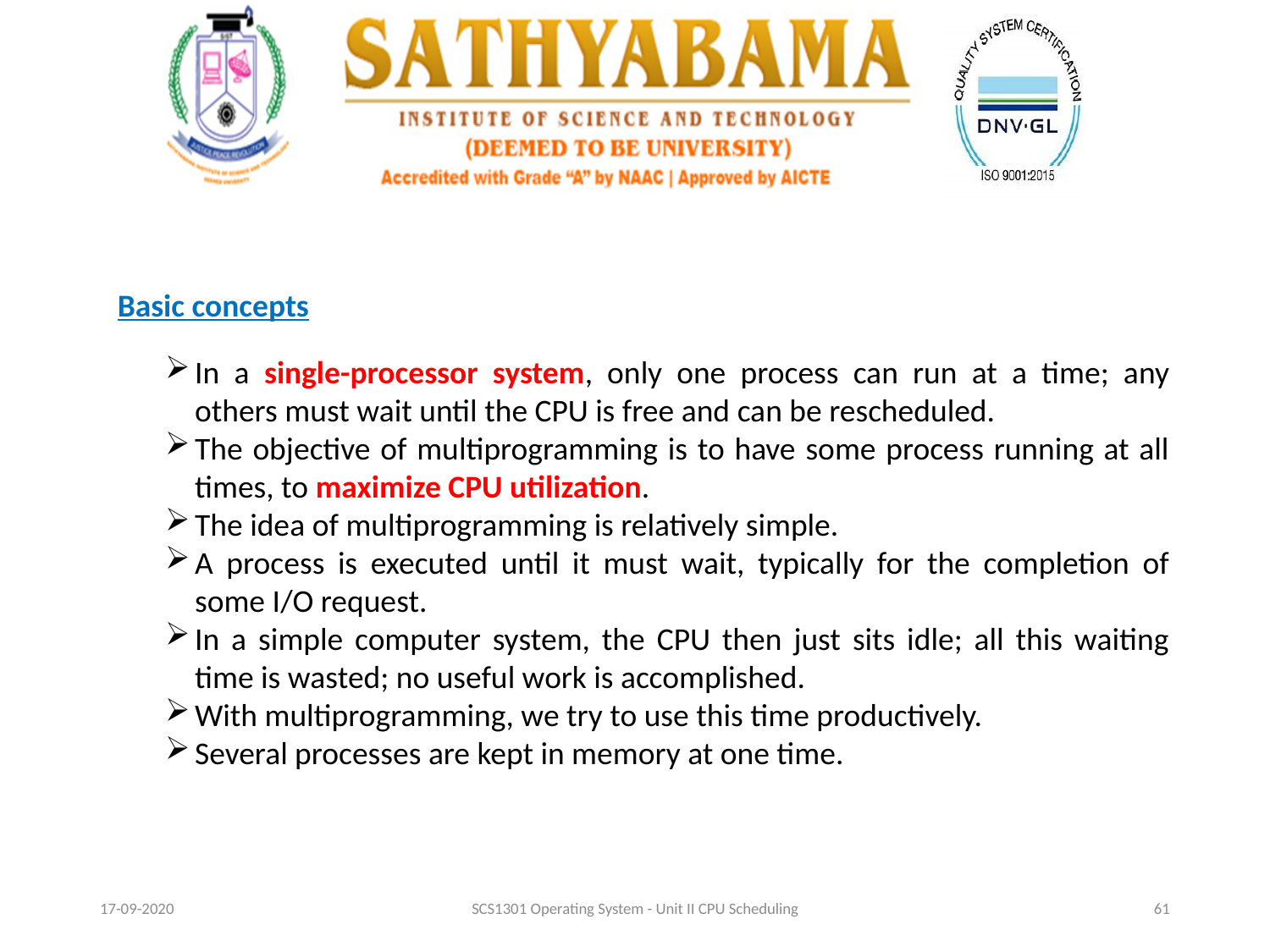

Basic concepts

In a single-processor system, only one process can run at a time; any others must wait until the CPU is free and can be rescheduled.
The objective of multiprogramming is to have some process running at all times, to maximize CPU utilization.
The idea of multiprogramming is relatively simple.
A process is executed until it must wait, typically for the completion of some I/O request.
In a simple computer system, the CPU then just sits idle; all this waiting time is wasted; no useful work is accomplished.
With multiprogramming, we try to use this time productively.
Several processes are kept in memory at one time.

17-09-2020
SCS1301 Operating System - Unit II CPU Scheduling
61